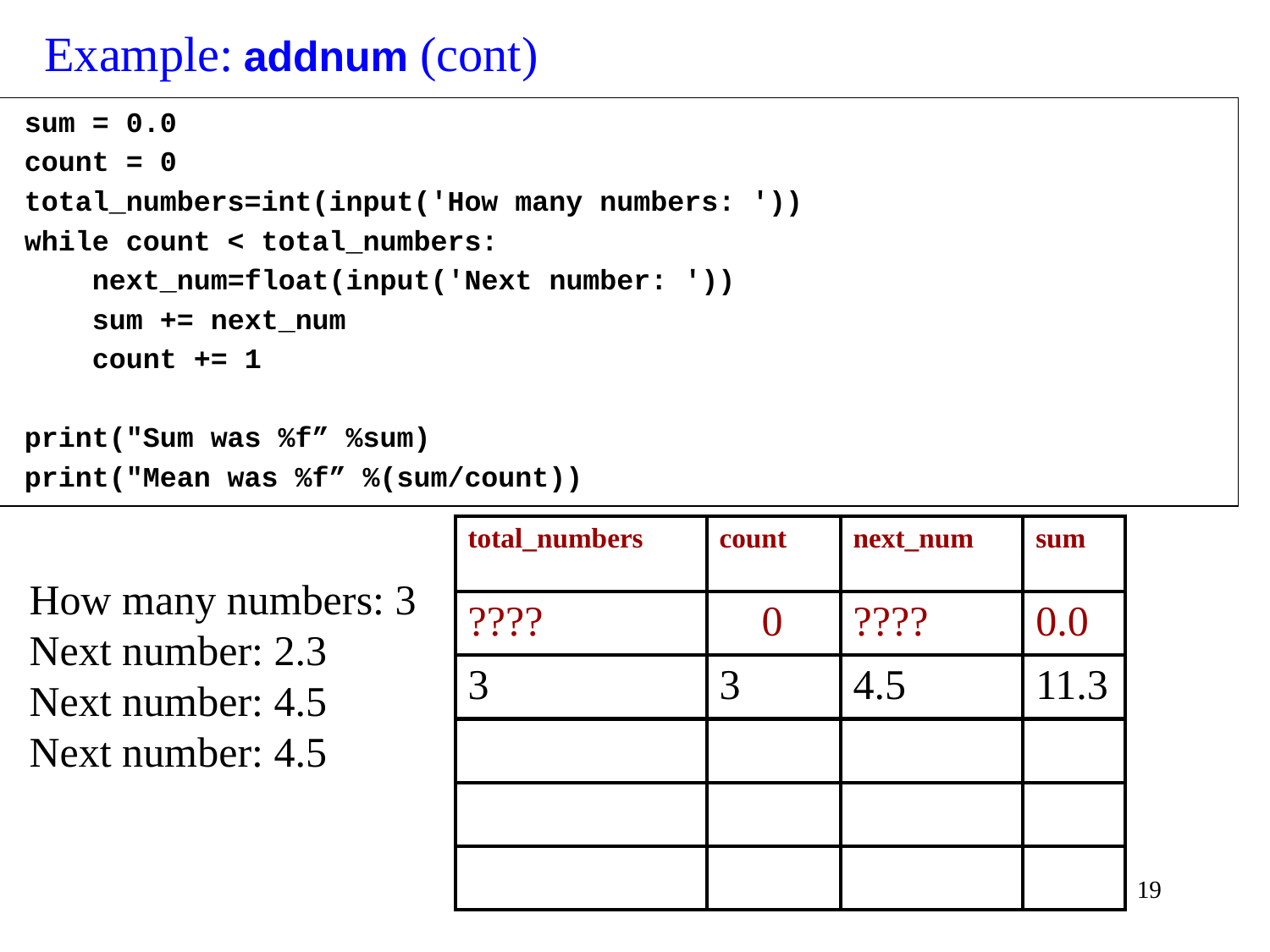

Example: addnum (cont)
sum = 0.0
count = 0
total_numbers=int(input('How many numbers: '))
while count < total_numbers:
    next_num=float(input('Next number: '))
    sum += next_num
    count += 1

print("Sum was %f” %sum)
print("Mean was %f” %(sum/count))

| total\_numbers | count | next\_num | sum |
| --- | --- | --- | --- |
| ???? | 0 | ???? | 0.0 |
| 3 | 3 | 4.5 | 11.3 |
|  |  |  |  |
|  |  |  |  |
|  |  |  |  |
How many numbers: 3
Next number: 2.3
Next number: 4.5
Next number: 4.5

19